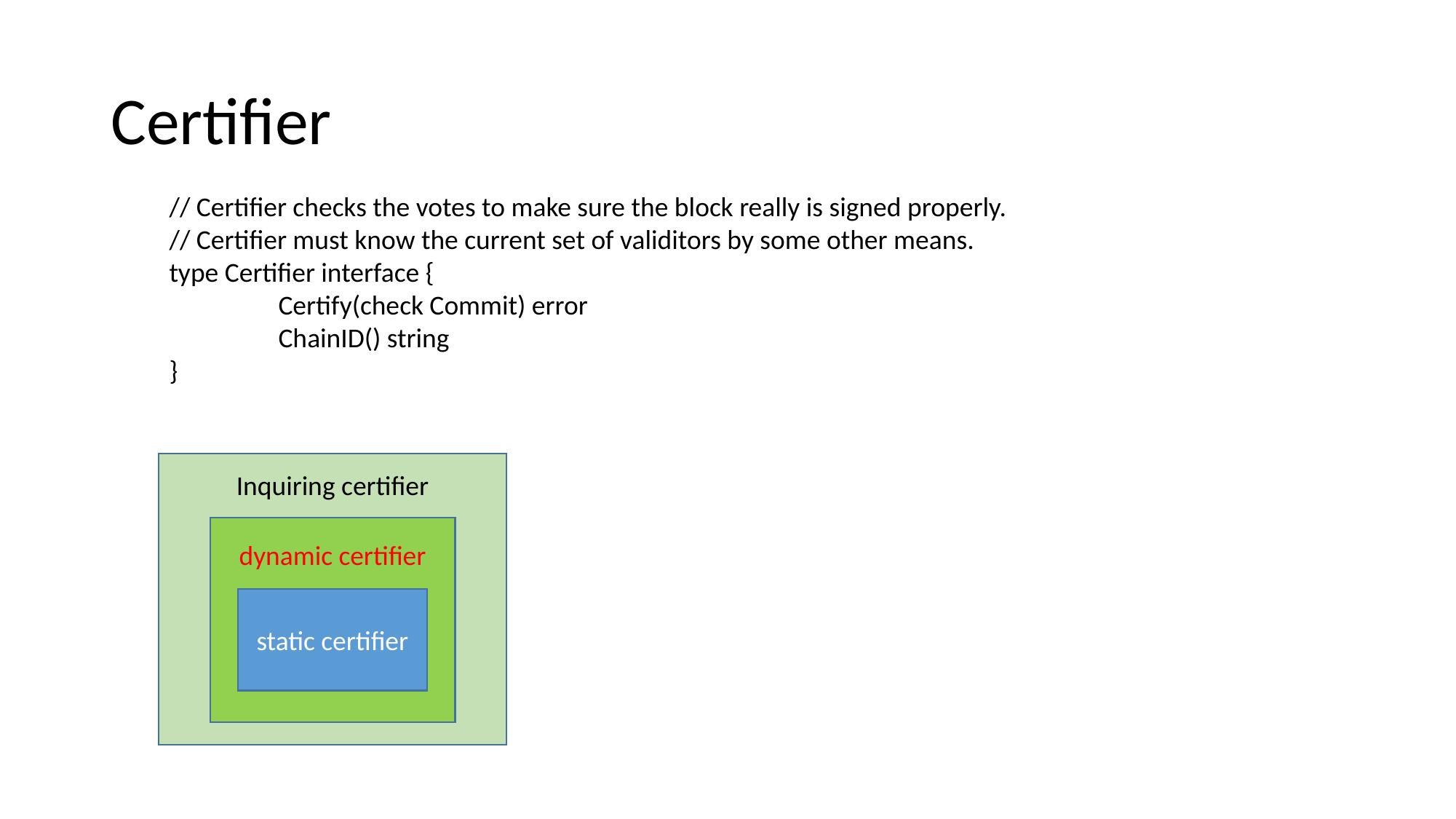

# Certifier
// Certifier checks the votes to make sure the block really is signed properly.
// Certifier must know the current set of validitors by some other means.
type Certifier interface {
	Certify(check Commit) error
	ChainID() string
}
Inquiring certifier

dynamic certifier

static certifier